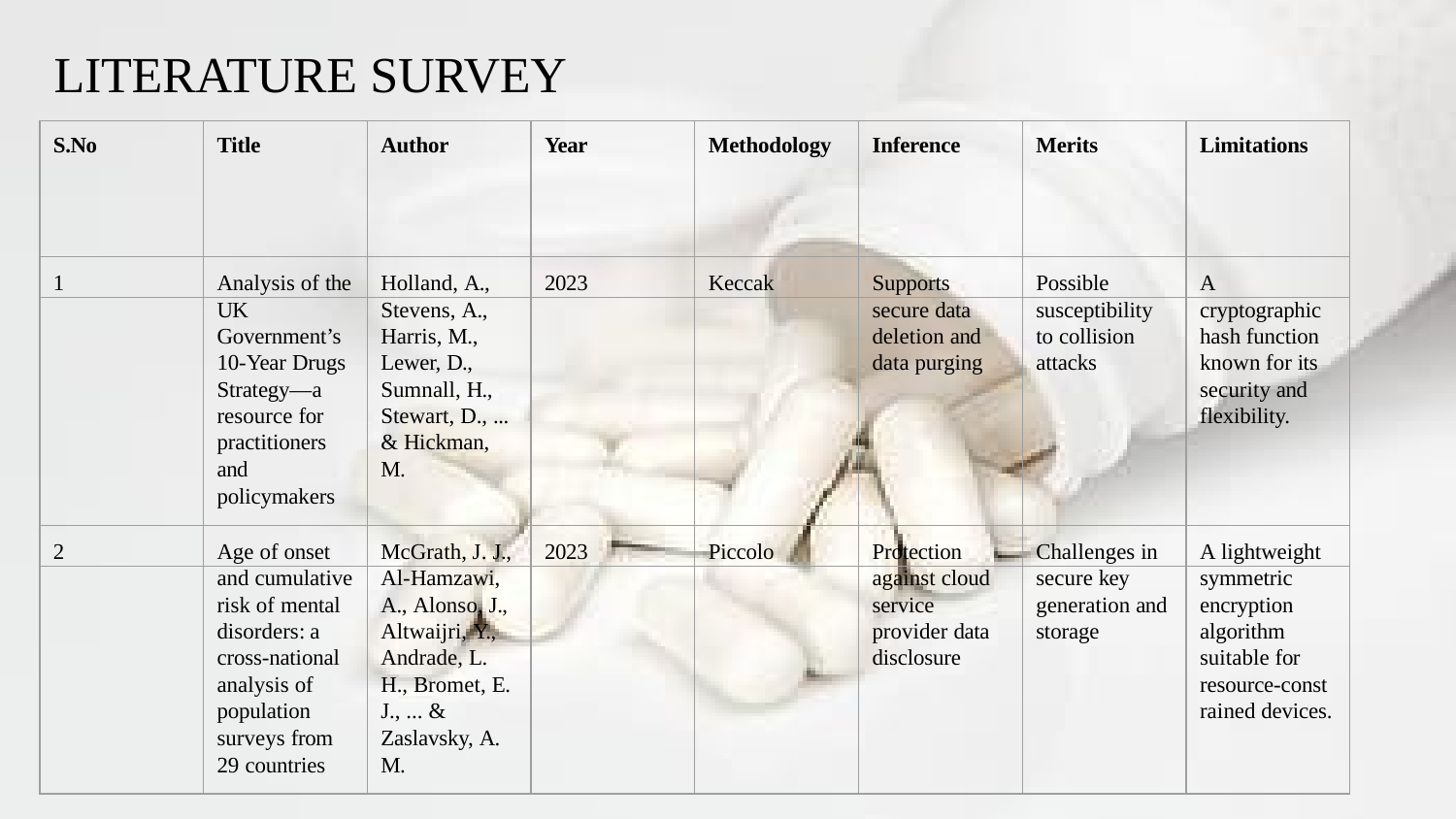

# LITERATURE SURVEY
| S.No | Title | Author | Year | Methodology | Inference | Merits | Limitations |
| --- | --- | --- | --- | --- | --- | --- | --- |
| 1 | Analysis of the | Holland, A., | 2023 | Keccak | Supports | Possible | A |
|  | UK | Stevens, A., |  |  | secure data | susceptibility | cryptographic |
|  | Government’s | Harris, M., |  |  | deletion and | to collision | hash function |
|  | 10-Year Drugs | Lewer, D., |  |  | data purging | attacks | known for its |
|  | Strategy—a | Sumnall, H., |  |  |  |  | security and |
|  | resource for | Stewart, D., ... |  |  |  |  | flexibility. |
|  | practitioners | & Hickman, |  |  |  |  |  |
|  | and | M. |  |  |  |  |  |
|  | policymakers |  |  |  |  |  |  |
| 2 | Age of onset | McGrath, J. J., | 2023 | Piccolo | Protection | Challenges in | A lightweight |
|  | and cumulative | Al-Hamzawi, |  |  | against cloud | secure key | symmetric |
|  | risk of mental | A., Alonso, J., |  |  | service | generation and | encryption |
|  | disorders: a | Altwaijri, Y., |  |  | provider data | storage | algorithm |
|  | cross-national | Andrade, L. |  |  | disclosure |  | suitable for |
|  | analysis of | H., Bromet, E. |  |  |  |  | resource-const |
|  | population | J., ... & |  |  |  |  | rained devices. |
|  | surveys from | Zaslavsky, A. |  |  |  |  |  |
|  | 29 countries | M. |  |  |  |  |  |